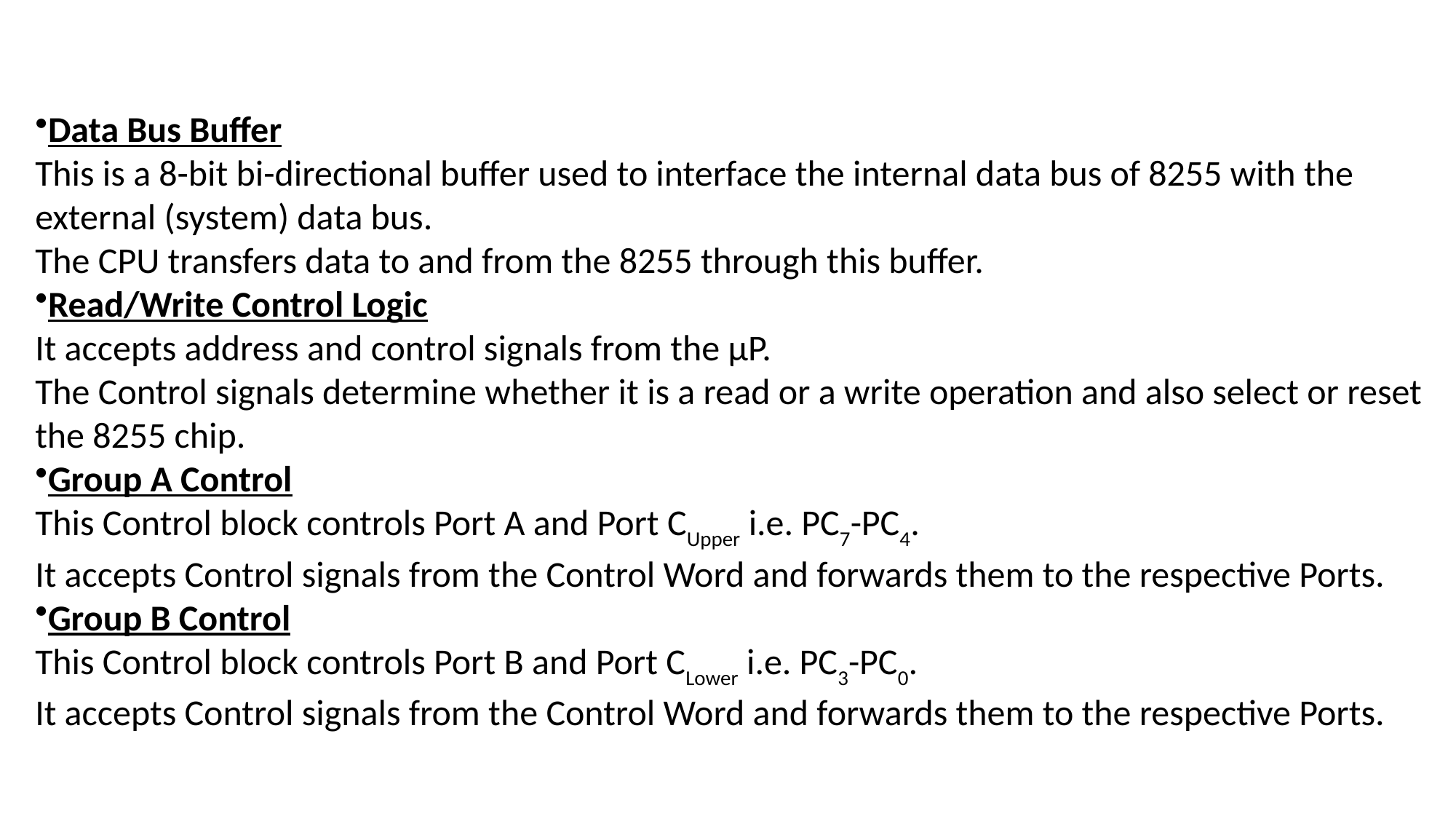

Data Bus Buffer
This is a 8-bit bi-directional buffer used to interface the internal data bus of 8255 with the external (system) data bus.
The CPU transfers data to and from the 8255 through this buffer.
Read/Write Control Logic
It accepts address and control signals from the µP.
The Control signals determine whether it is a read or a write operation and also select or reset the 8255 chip.
Group A Control
This Control block controls Port A and Port CUpper i.e. PC7-PC4.
It accepts Control signals from the Control Word and forwards them to the respective Ports.
Group B Control
This Control block controls Port B and Port CLower i.e. PC3-PC0.
It accepts Control signals from the Control Word and forwards them to the respective Ports.